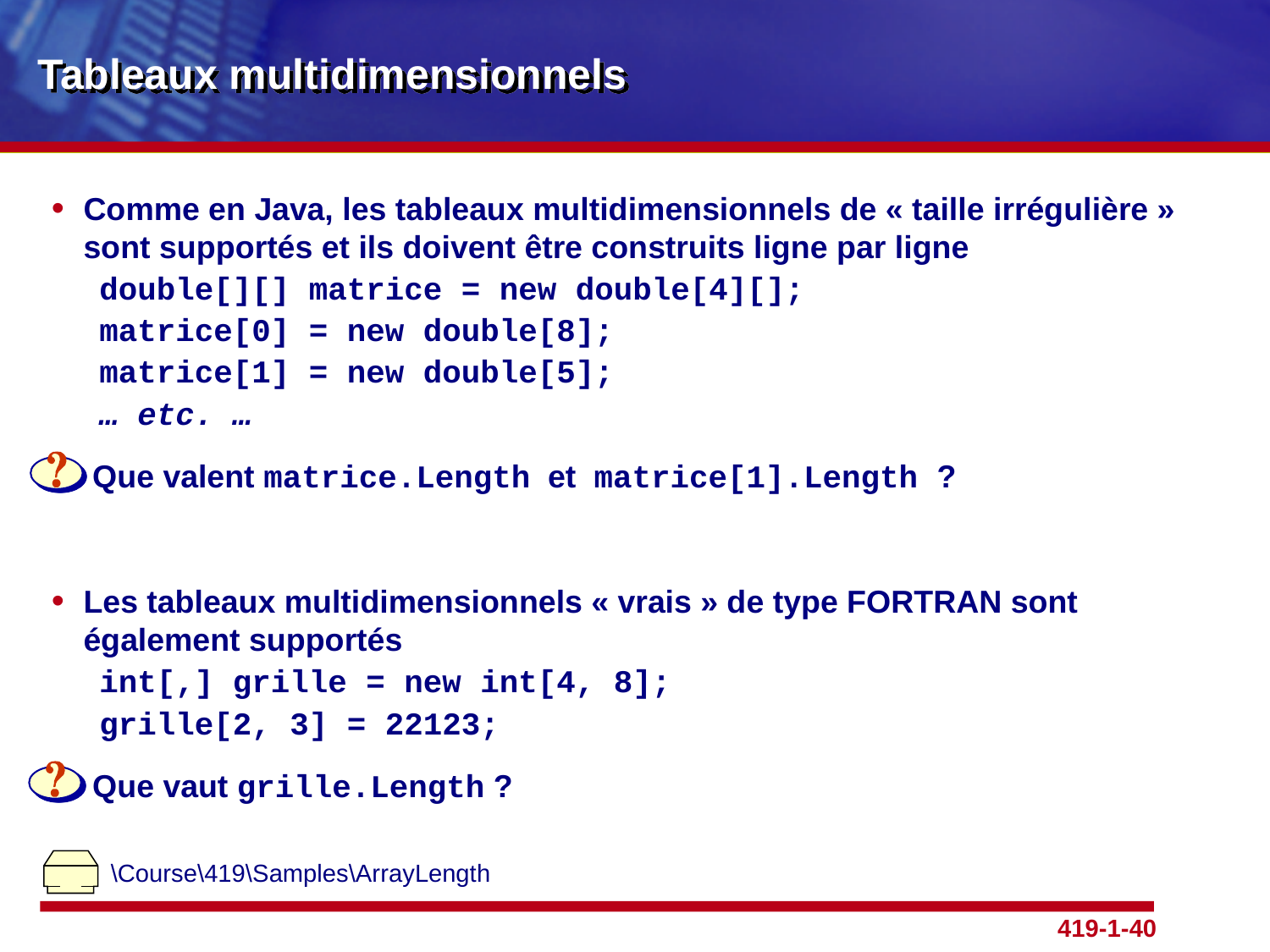

# Tableaux multidimensionnels
Comme en Java, les tableaux multidimensionnels de « taille irrégulière » sont supportés et ils doivent être construits ligne par ligne
double[][] matrice = new double[4][];
matrice[0] = new double[8];
matrice[1] = new double[5];
… etc. …
 Que valent matrice.Length  et  matrice[1].Length ?

Les tableaux multidimensionnels « vrais » de type FORTRAN sont également supportés
int[,] grille = new int[4, 8];
grille[2, 3] = 22123;
 Que vaut grille.Length ?

\Course\419\Samples\ArrayLength